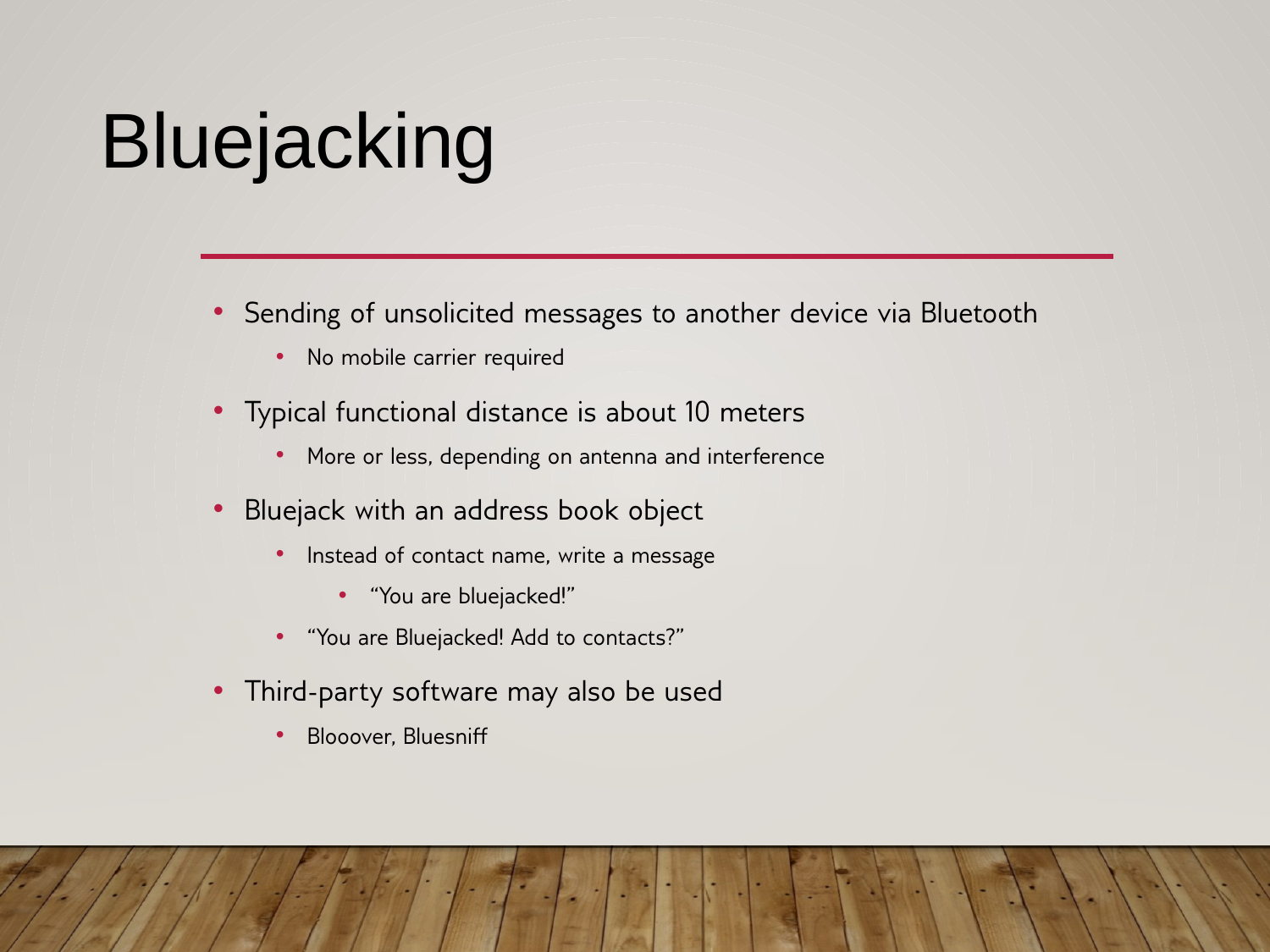

Bluejacking
Sending of unsolicited messages to another device via Bluetooth
No mobile carrier required
Typical functional distance is about 10 meters
More or less, depending on antenna and interference
Bluejack with an address book object
Instead of contact name, write a message
“You are bluejacked!”
“You are Bluejacked! Add to contacts?”
Third-party software may also be used
Blooover, Bluesniff